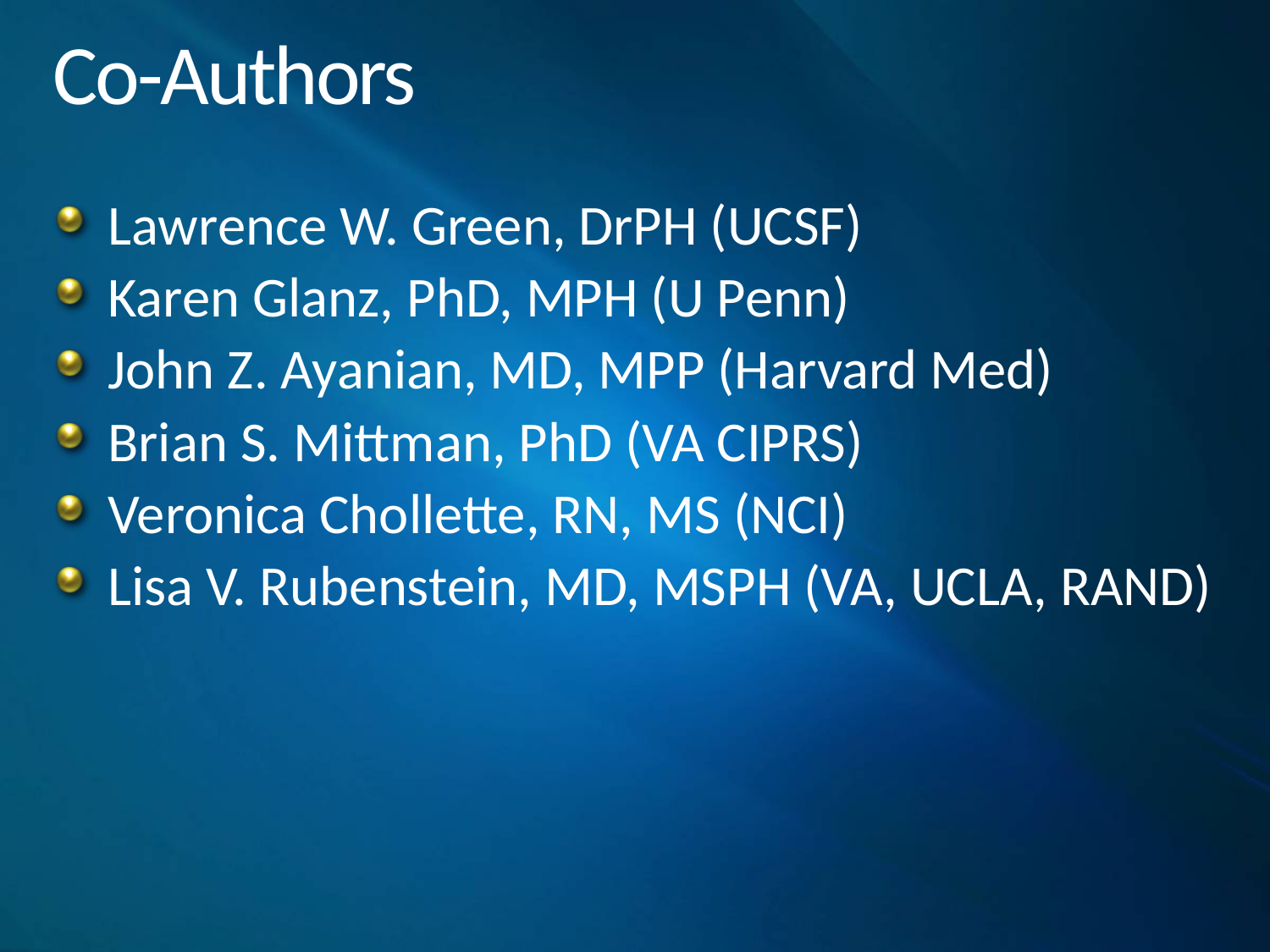

# Co-Authors
Lawrence W. Green, DrPH (UCSF)
Karen Glanz, PhD, MPH (U Penn)
John Z. Ayanian, MD, MPP (Harvard Med)
Brian S. Mittman, PhD (VA CIPRS)
Veronica Chollette, RN, MS (NCI)
Lisa V. Rubenstein, MD, MSPH (VA, UCLA, RAND)